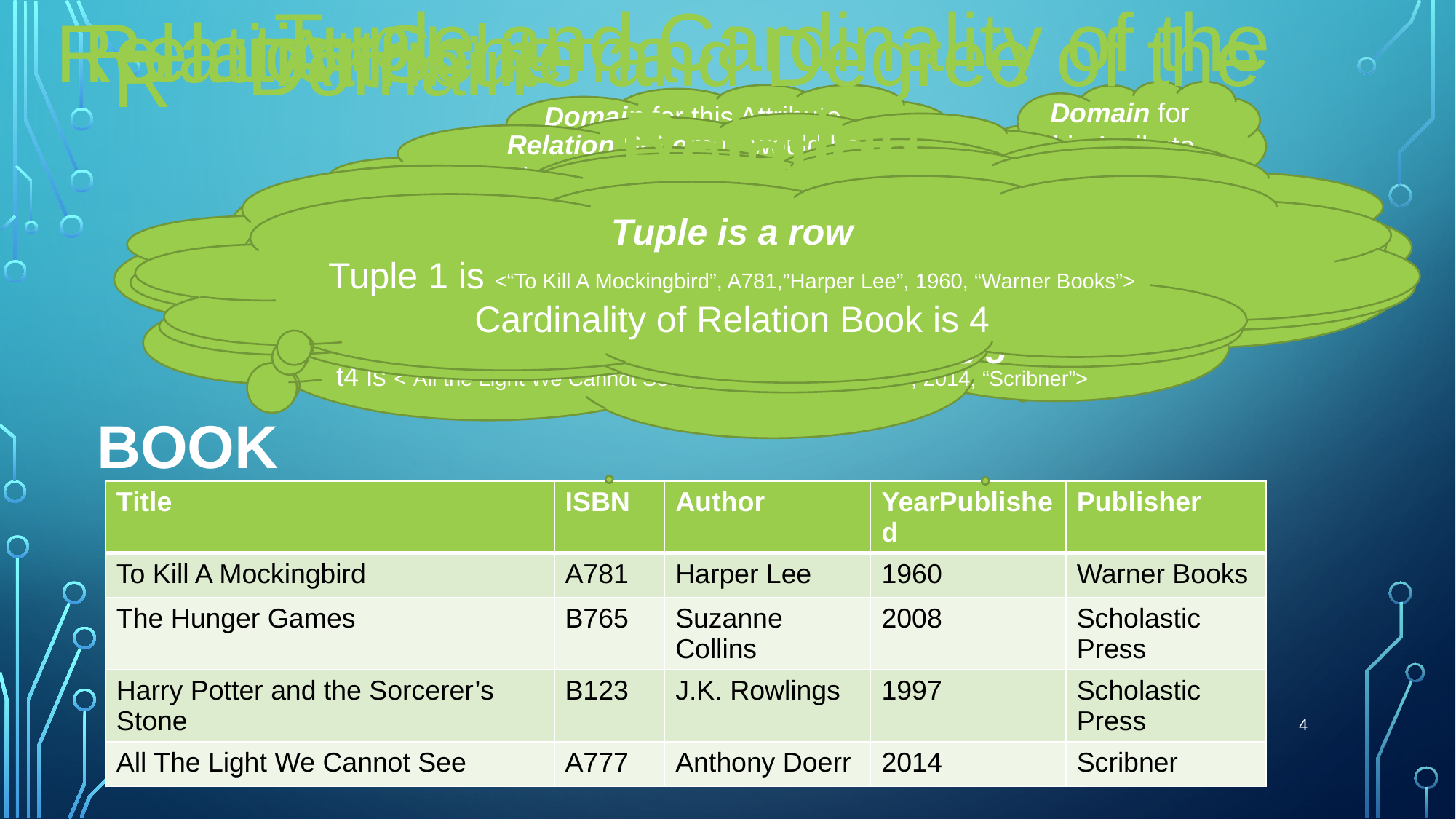

Tuple and Cardinality of the Relation
Relation
Relation Schema
Attribute and Degree of the Relation
Domain
R
Domain for this Attribute is integers
Domain for this Attribute is Letter followed by 3 integers
Relation Schema:  would be
Book(Title, ISBN, Author, YearPub, Pub)
Relation (Relation State) would be
{t1, t2, t3, t4} where:
t1 is <“To Kill A Mockingbird”, A781,”Harper Lee”, 1960, “Warner Books”>
t2 is <“The Hunger Games”, B765, ”Suzanne Collins”, 2008, “Scholastic Press”>
t3 is <“Harry Potter and the Sorcerer’s Stone”, B123, ”J.K. Rowlings”, 1997, “Scholastic Press”>
t4 is <“All the Light We Cannot See”, A777, ”Anthony Doerr”, 2014, “Scribner”>
In this case R is Book (the name of the table or relation)
Tuple is a row
Tuple 1 is <“To Kill A Mockingbird”, A781,”Harper Lee”, 1960, “Warner Books”>
Cardinality of Relation Book is 4
Attribute is a column
Title is an attribute
ISBN is an attribute
Degree of the Relation Book is 5
BOOK
| Title | ISBN | Author | YearPublished | Publisher |
| --- | --- | --- | --- | --- |
| To Kill A Mockingbird | A781 | Harper Lee | 1960 | Warner Books |
| The Hunger Games | B765 | Suzanne Collins | 2008 | Scholastic Press |
| Harry Potter and the Sorcerer’s Stone | B123 | J.K. Rowlings | 1997 | Scholastic Press |
| All The Light We Cannot See | A777 | Anthony Doerr | 2014 | Scribner |
4
CS3319